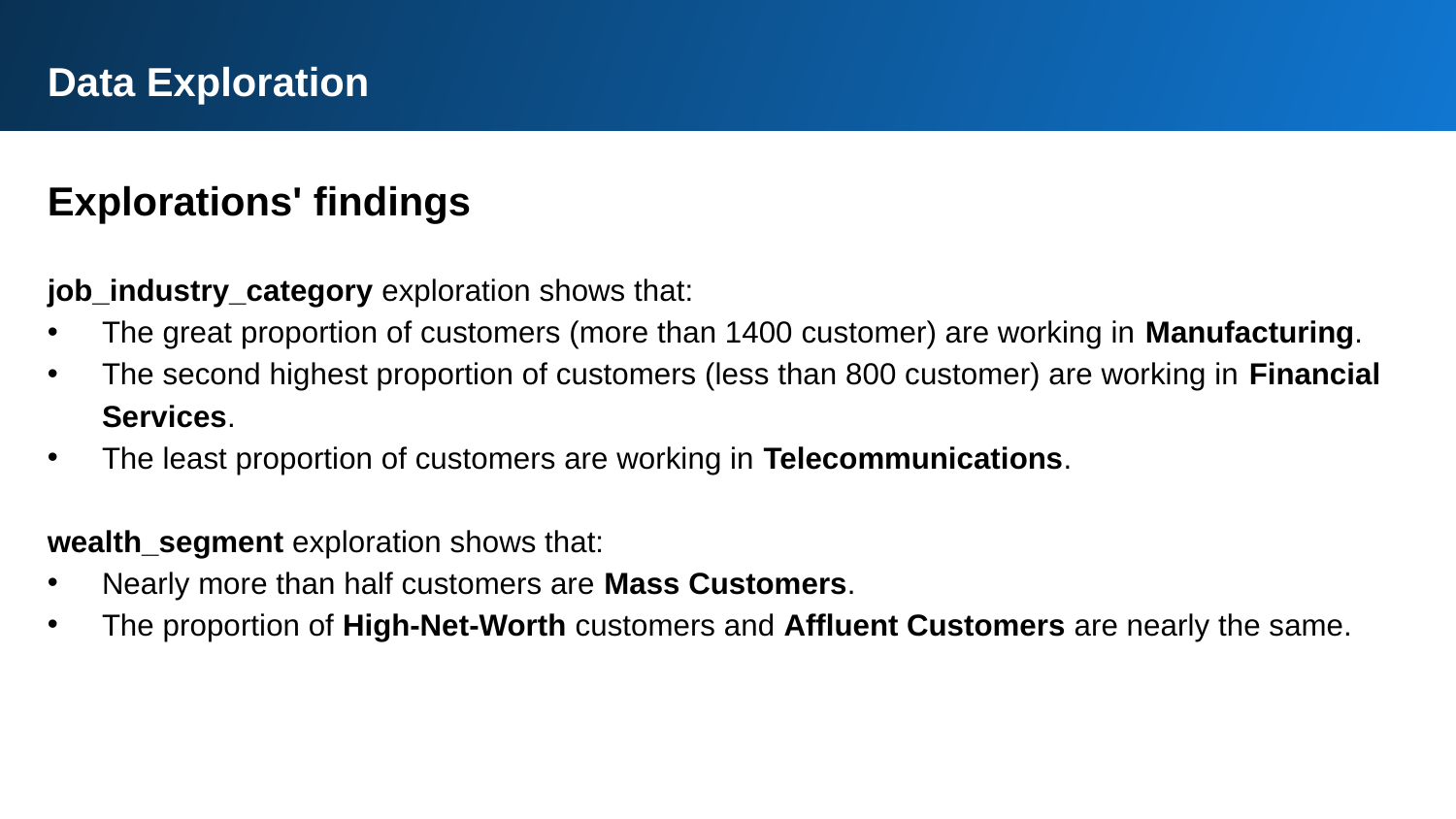

Data Exploration
Explorations' findings
job_industry_category exploration shows that:
The great proportion of customers (more than 1400 customer) are working in Manufacturing.
The second highest proportion of customers (less than 800 customer) are working in Financial Services.
The least proportion of customers are working in Telecommunications.

wealth_segment exploration shows that:
Nearly more than half customers are Mass Customers.
The proportion of High-Net-Worth customers and Affluent Customers are nearly the same.